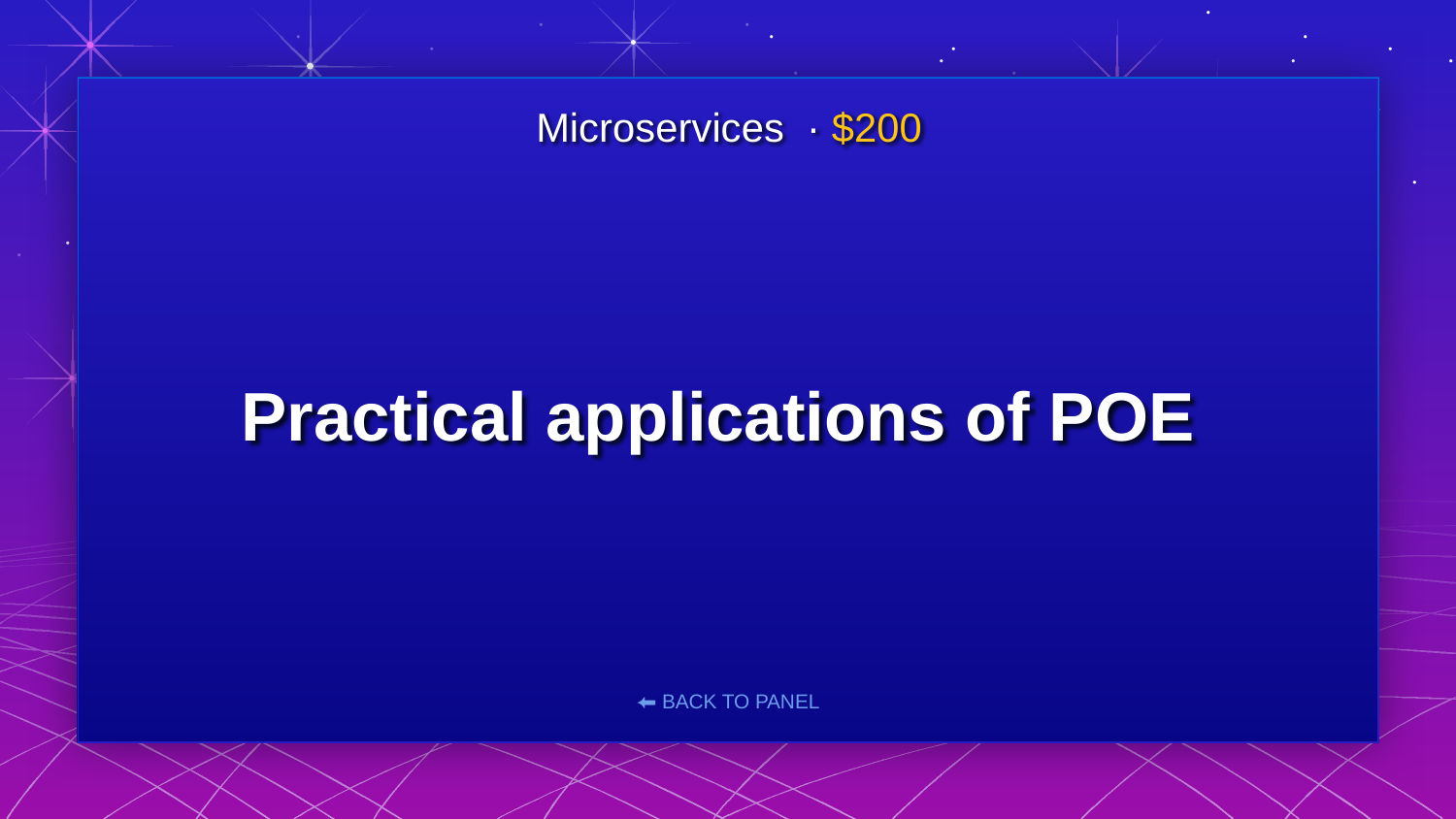

Microservices  · $200
# Practical applications of POE